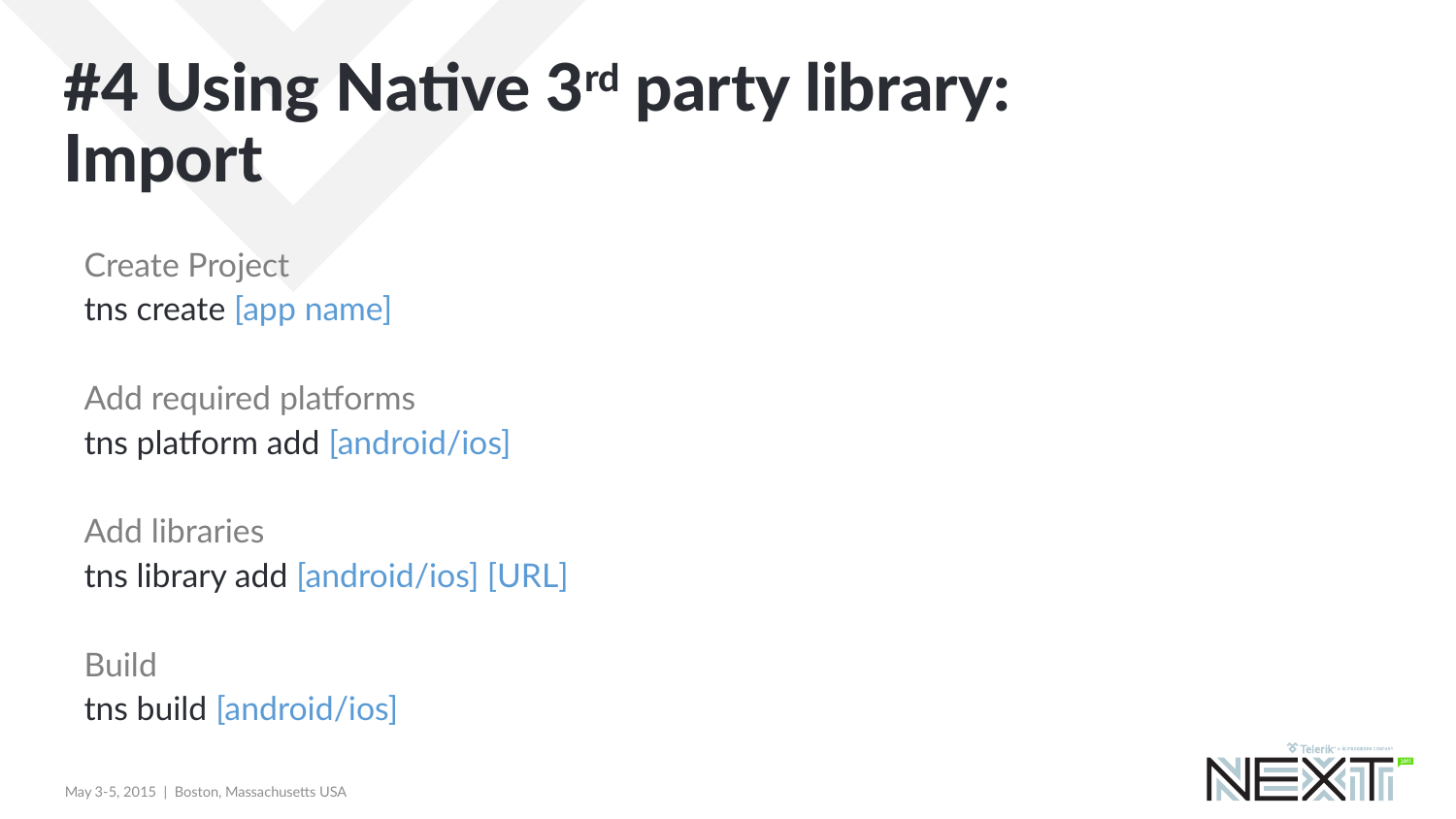

# #4 Using Native 3rd party library: Import
Create Project
tns create [app name]

Add required platforms
tns platform add [android/ios]

Add libraries
tns library add [android/ios] [URL]

Build
tns build [android/ios]